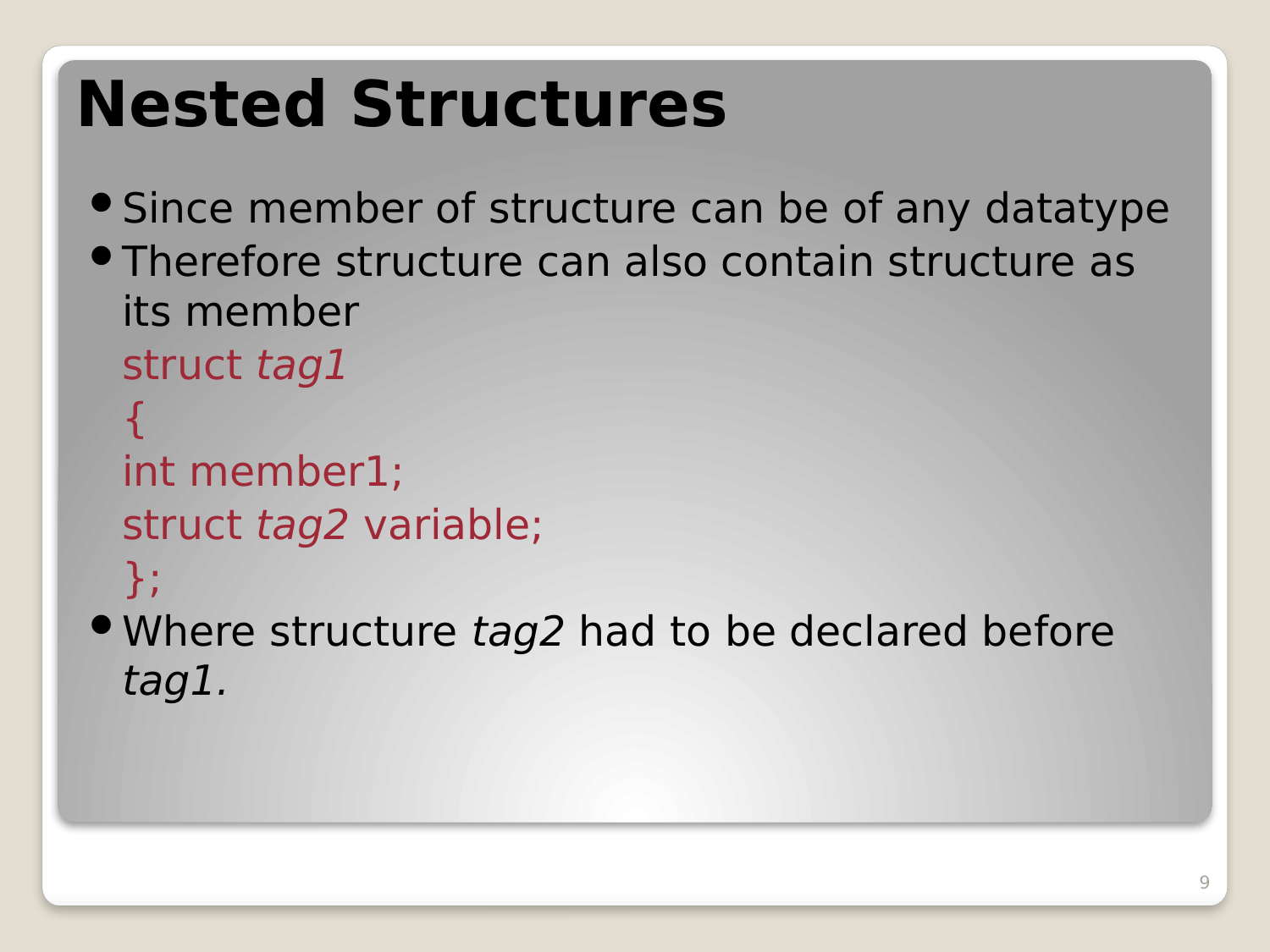

# Nested Structures
Since member of structure can be of any datatype
Therefore structure can also contain structure as its member
		struct tag1
		{
			int member1;
			struct tag2 variable;
		};
Where structure tag2 had to be declared before tag1.

9